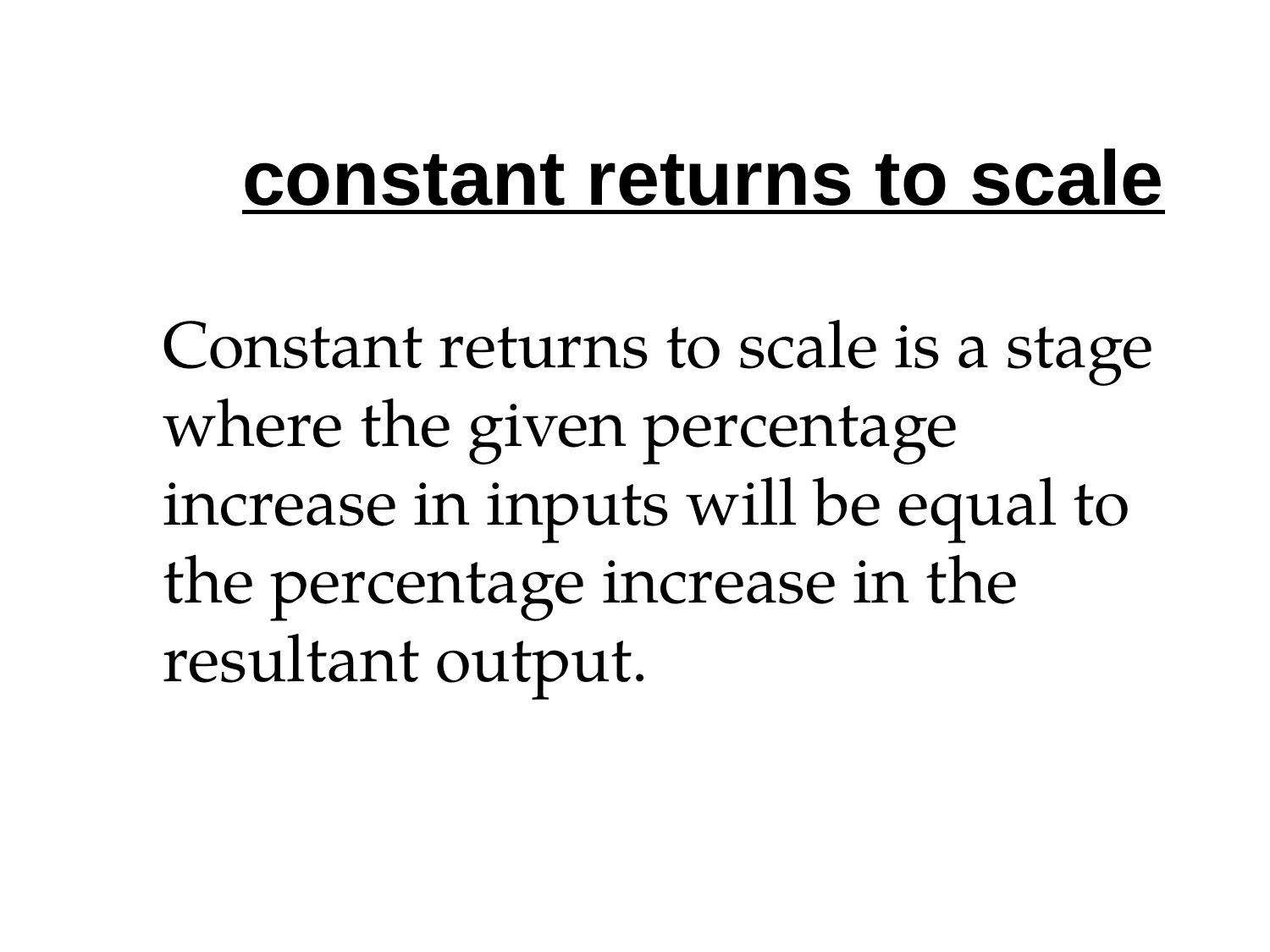

# constant returns to scale
		Constant returns to scale is a stage where the given percentage increase in inputs will be equal to the percentage increase in the resultant output.